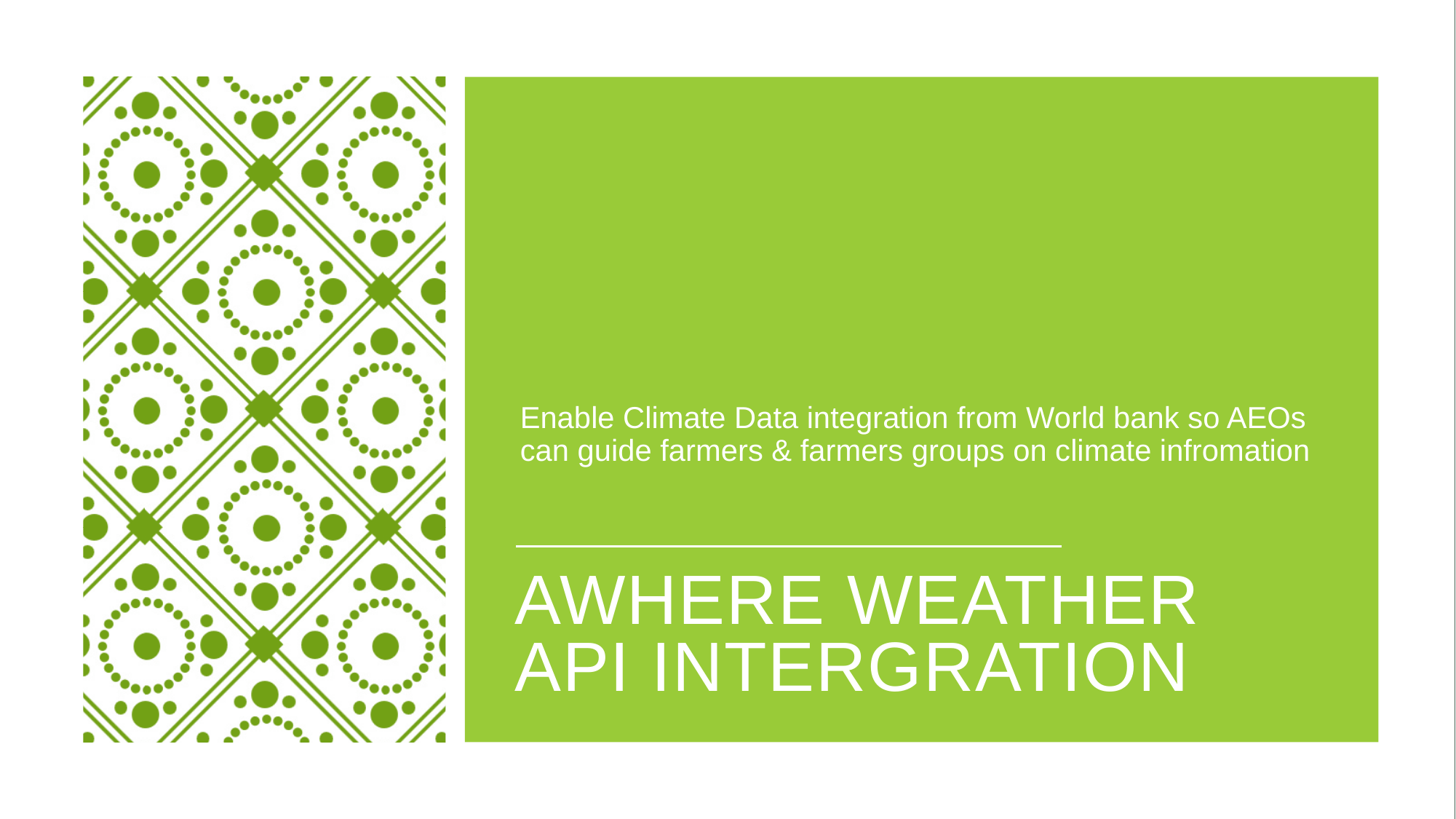

Enable Climate Data integration from World bank so AEOs can guide farmers & farmers groups on climate infromation

# Awhere WEATHER API INtergration